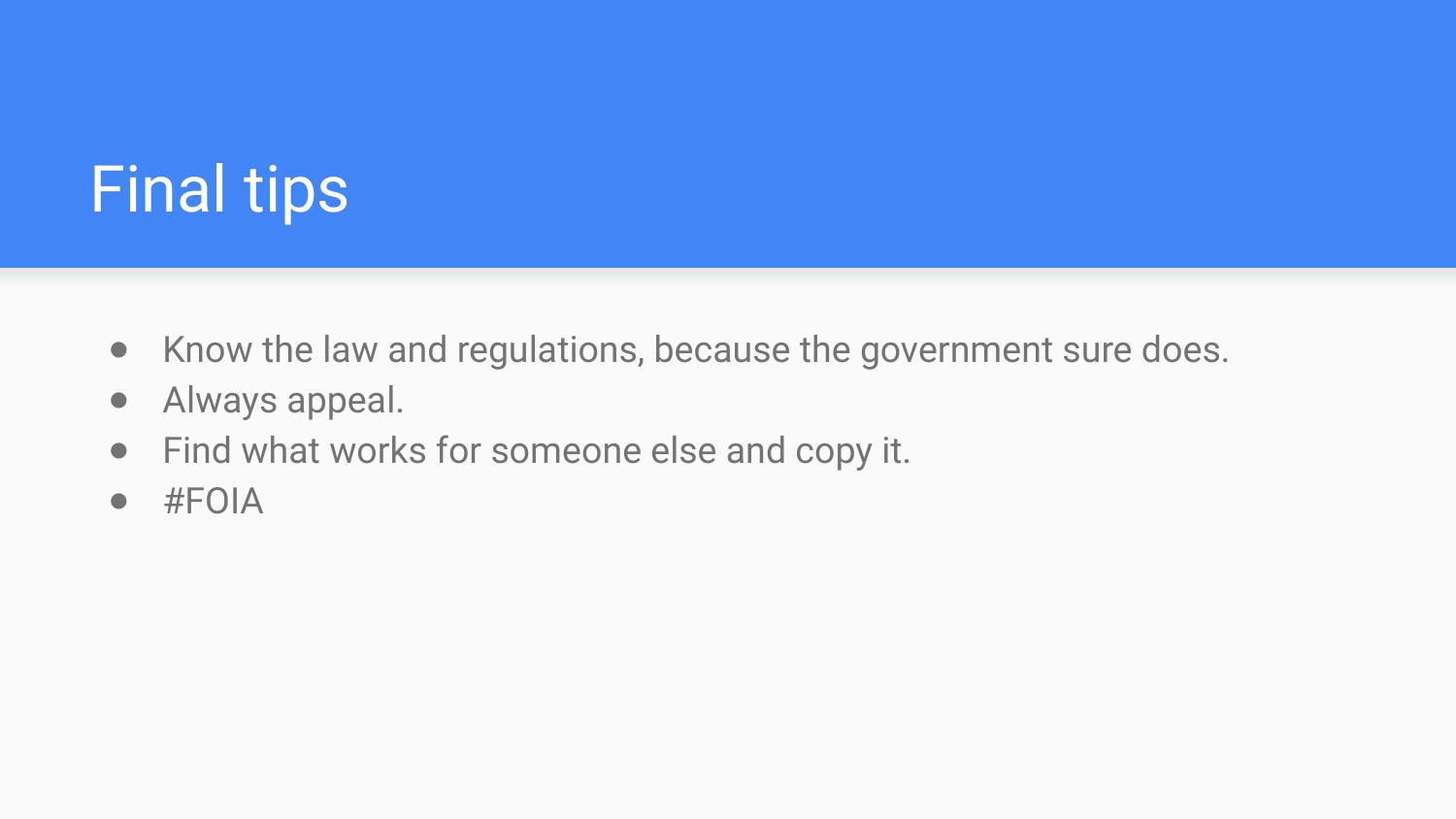

# Final tips
Know the law and regulations, because the government sure does.
Always appeal.
Find what works for someone else and copy it.
#FOIA